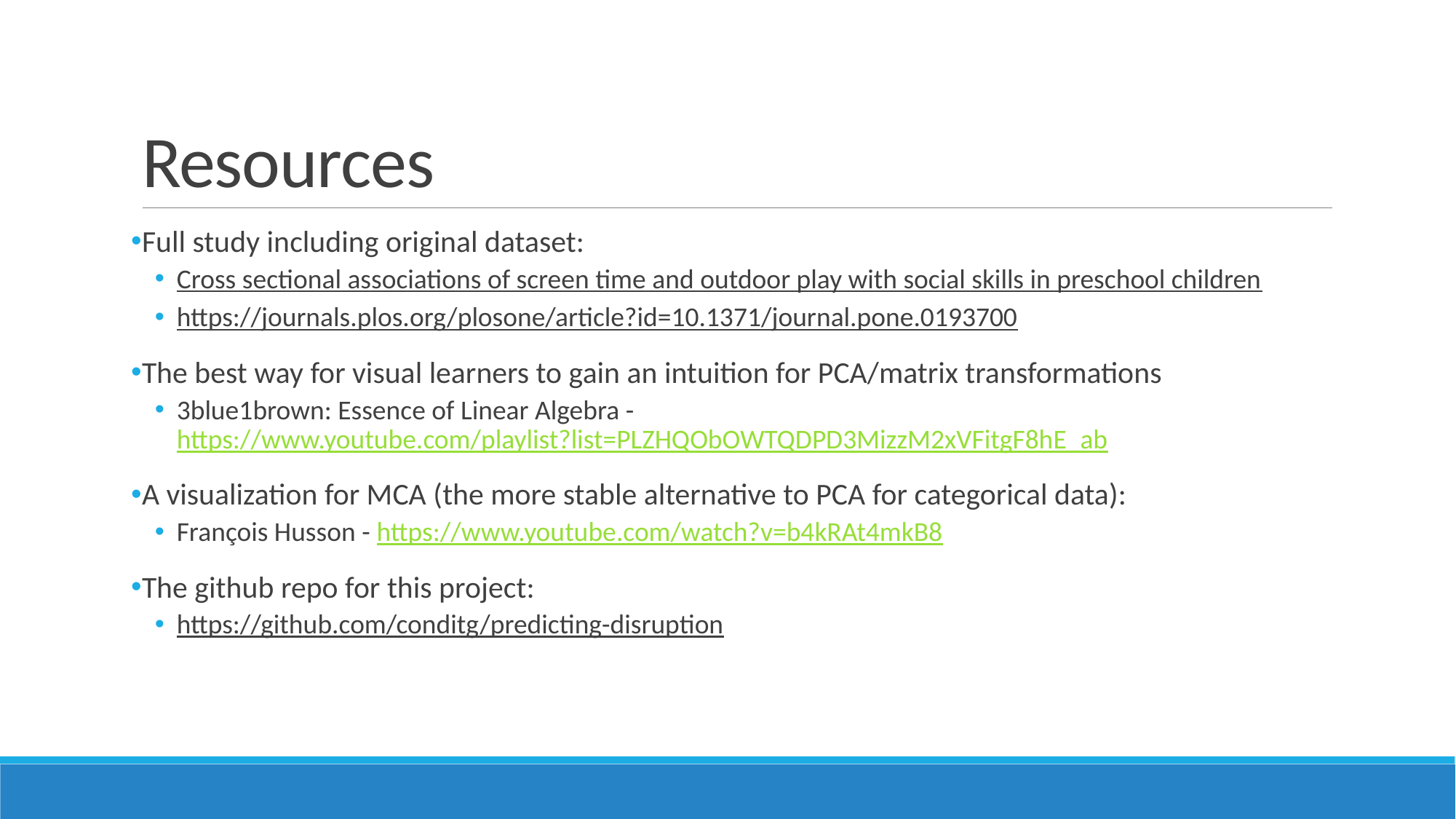

# Resources
Full study including original dataset:
Cross sectional associations of screen time and outdoor play with social skills in preschool children
https://journals.plos.org/plosone/article?id=10.1371/journal.pone.0193700
The best way for visual learners to gain an intuition for PCA/matrix transformations
3blue1brown: Essence of Linear Algebra - https://www.youtube.com/playlist?list=PLZHQObOWTQDPD3MizzM2xVFitgF8hE_ab
A visualization for MCA (the more stable alternative to PCA for categorical data):
François Husson - https://www.youtube.com/watch?v=b4kRAt4mkB8
The github repo for this project:
https://github.com/conditg/predicting-disruption